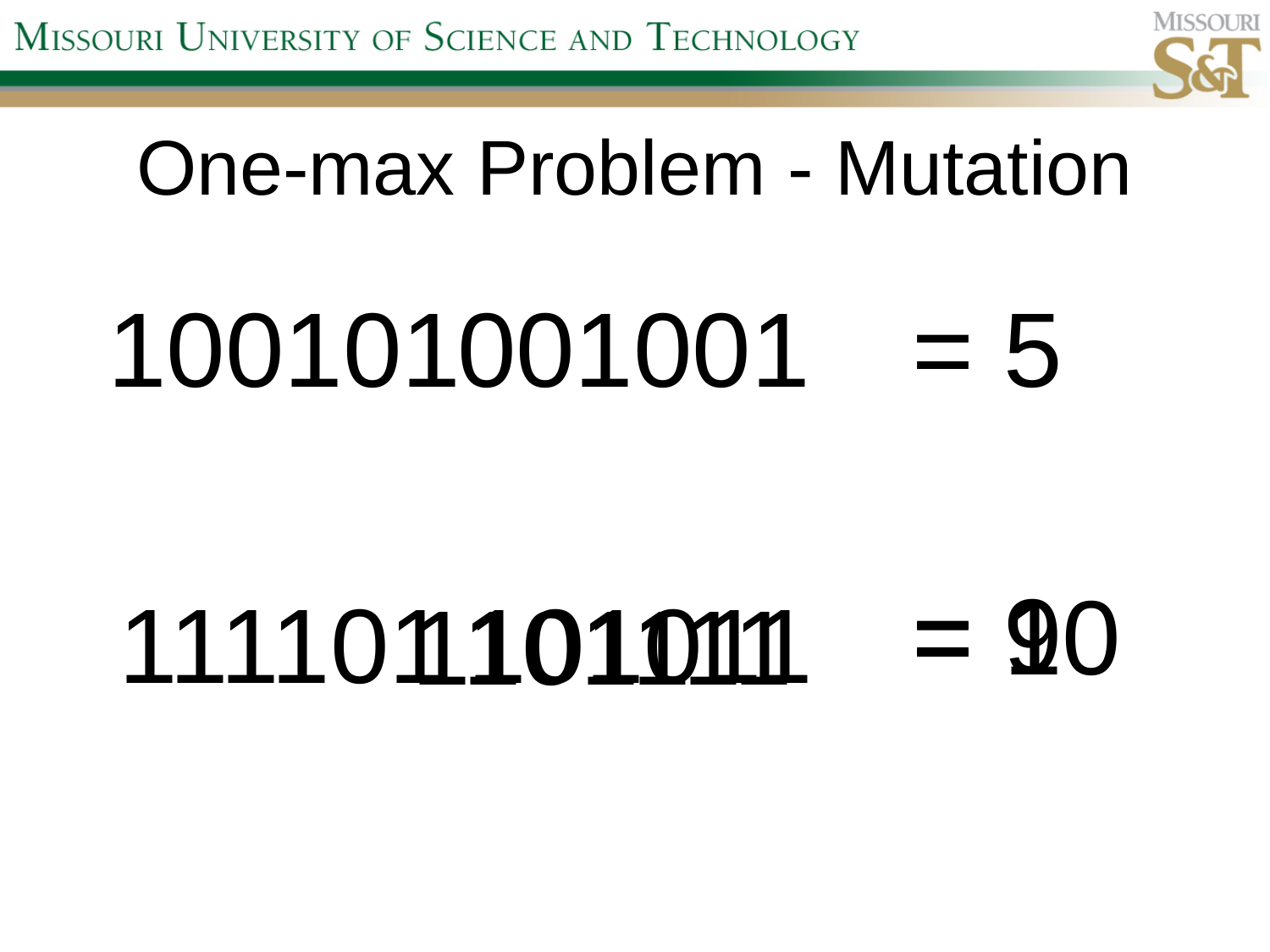

# One-max Problem - Mutation
100101
001001
= 5
= 9
= 10
111101
101011
1101111